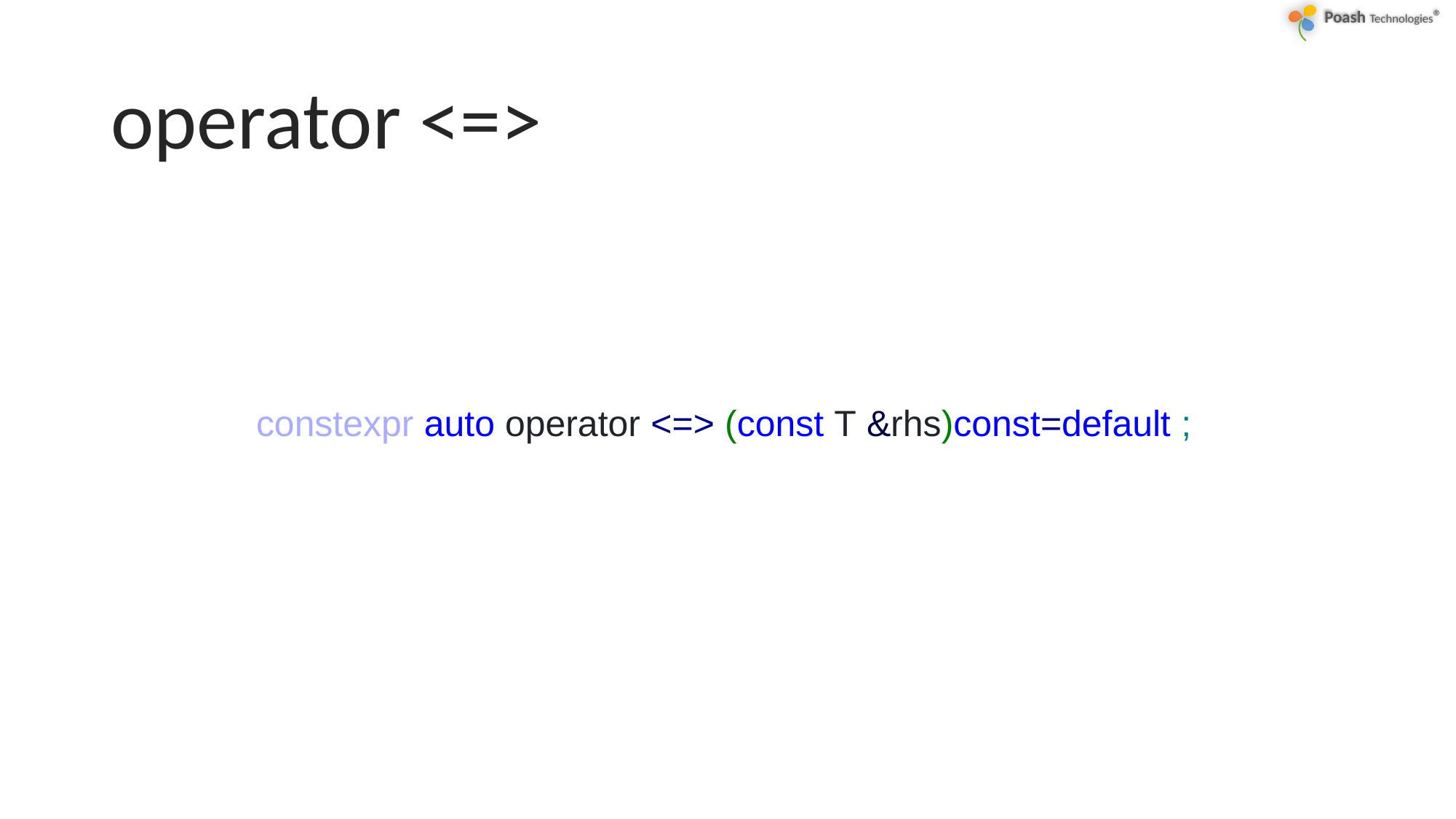

# operator <=>
constexpr auto operator <=> (const T &rhs)const=default ;